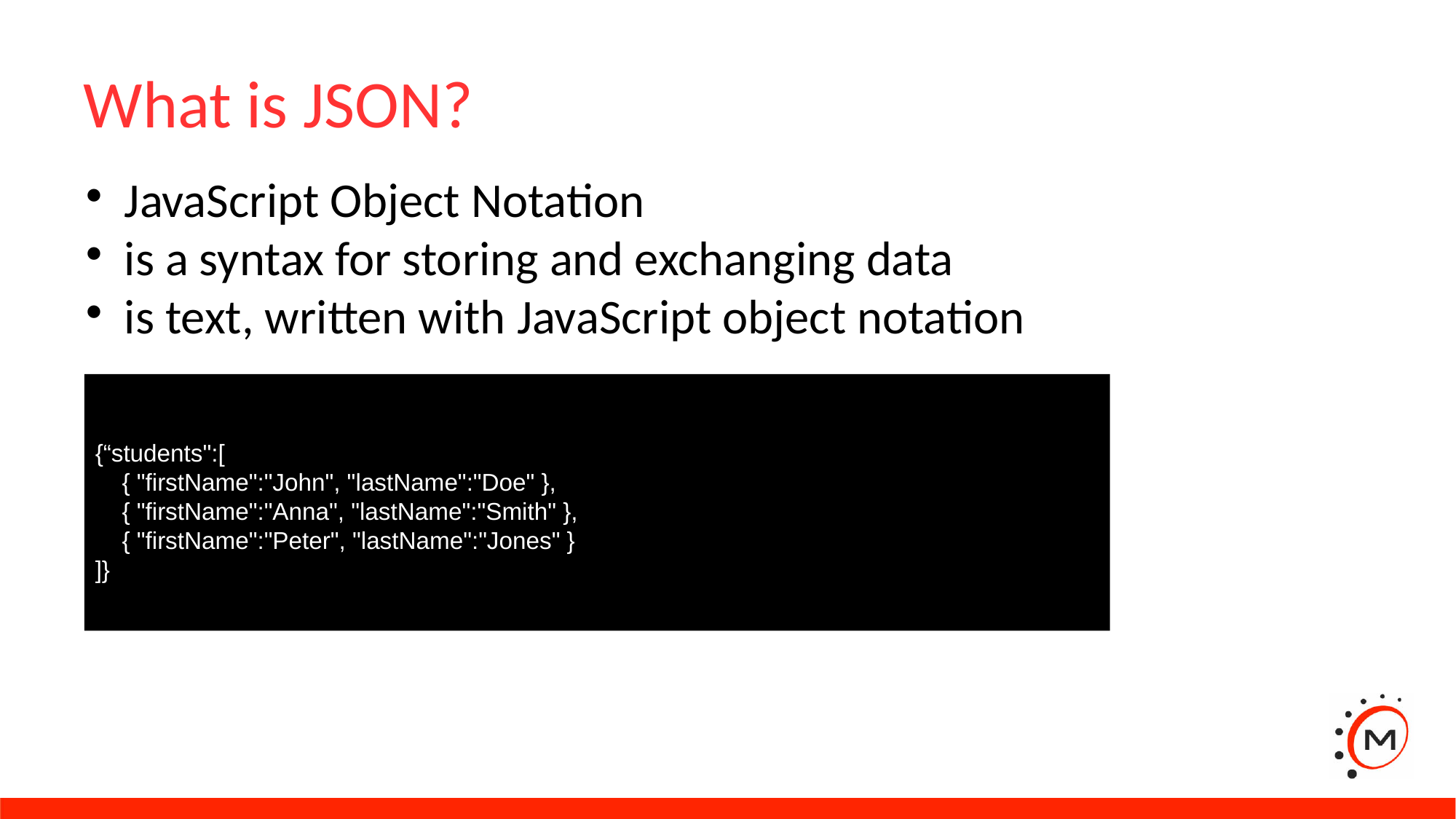

What is JSON?
JavaScript Object Notation
is a syntax for storing and exchanging data
is text, written with JavaScript object notation

{“students":[
    { "firstName":"John", "lastName":"Doe" },
    { "firstName":"Anna", "lastName":"Smith" },
    { "firstName":"Peter", "lastName":"Jones" }
]}